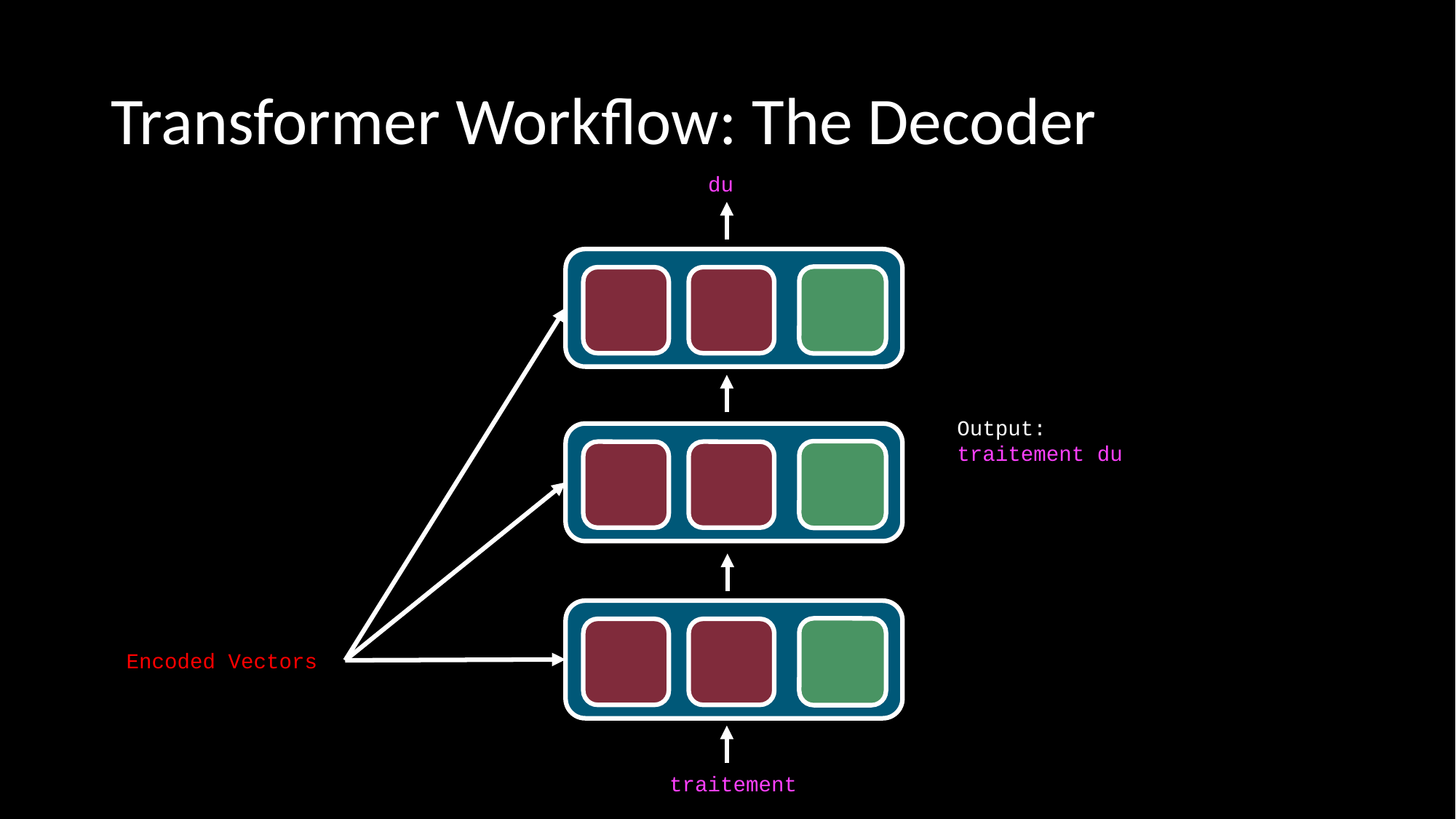

# Transformer Workflow: The Decoder
du

Output:
traitement du

Encoded Vectors
traitement